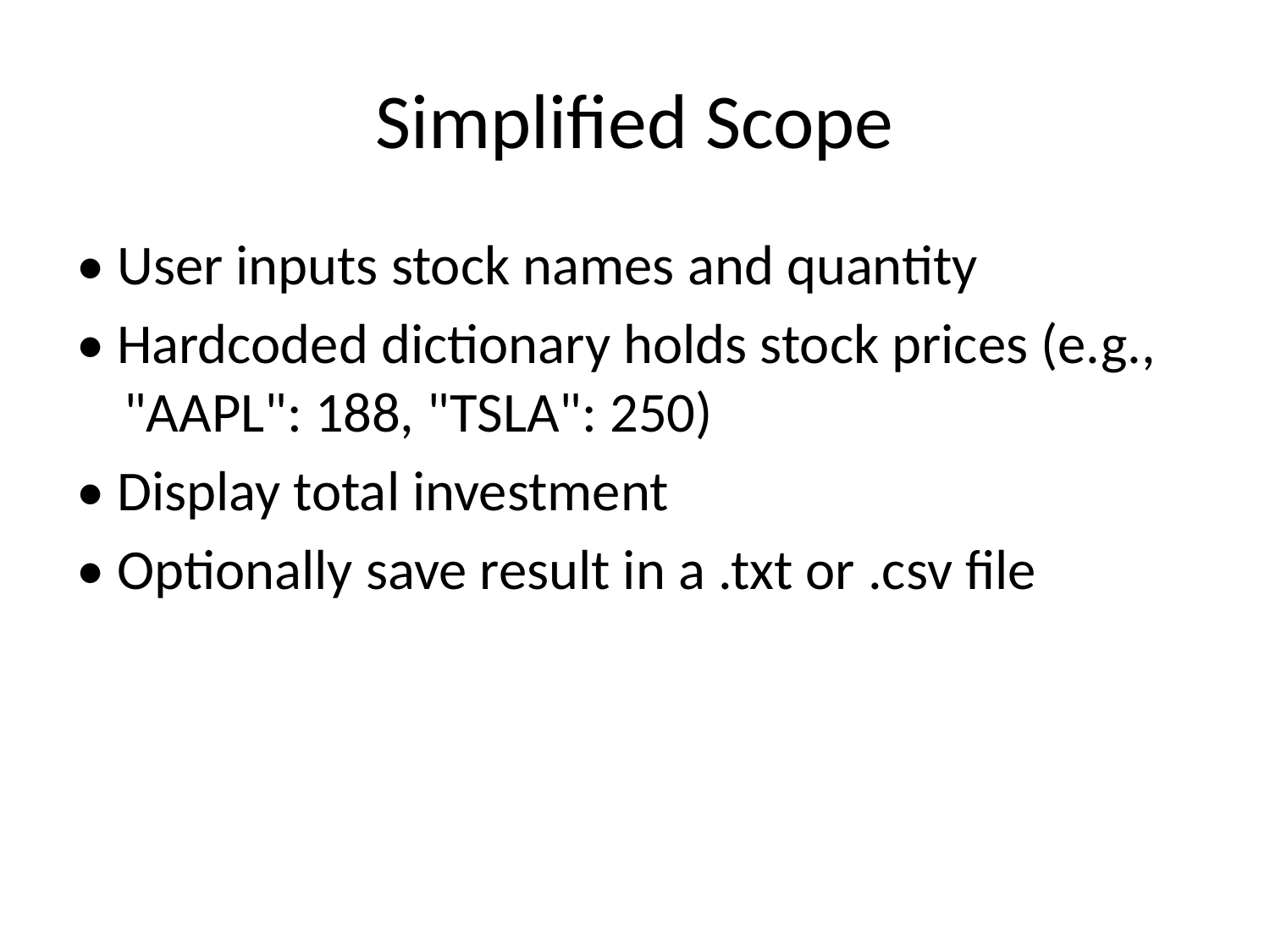

# Simplified Scope
• User inputs stock names and quantity
• Hardcoded dictionary holds stock prices (e.g., "AAPL": 188, "TSLA": 250)
• Display total investment
• Optionally save result in a .txt or .csv file